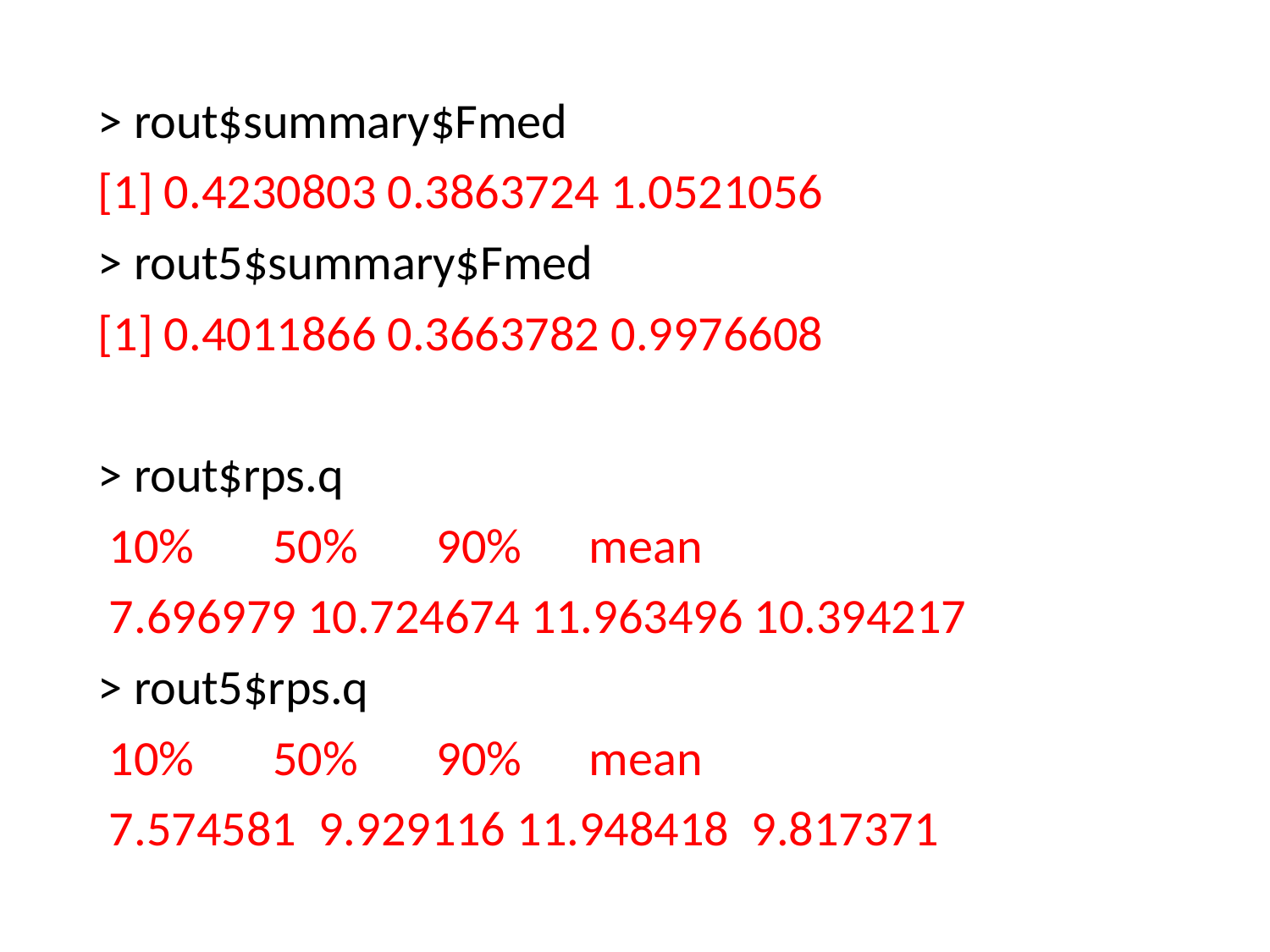

> rout$summary$Fmed
[1] 0.4230803 0.3863724 1.0521056
> rout5$summary$Fmed
[1] 0.4011866 0.3663782 0.9976608

> rout$rps.q
 10%       50%       90%      mean
 7.696979 10.724674 11.963496 10.394217
> rout5$rps.q
 10%       50%       90%      mean
 7.574581  9.929116 11.948418  9.817371